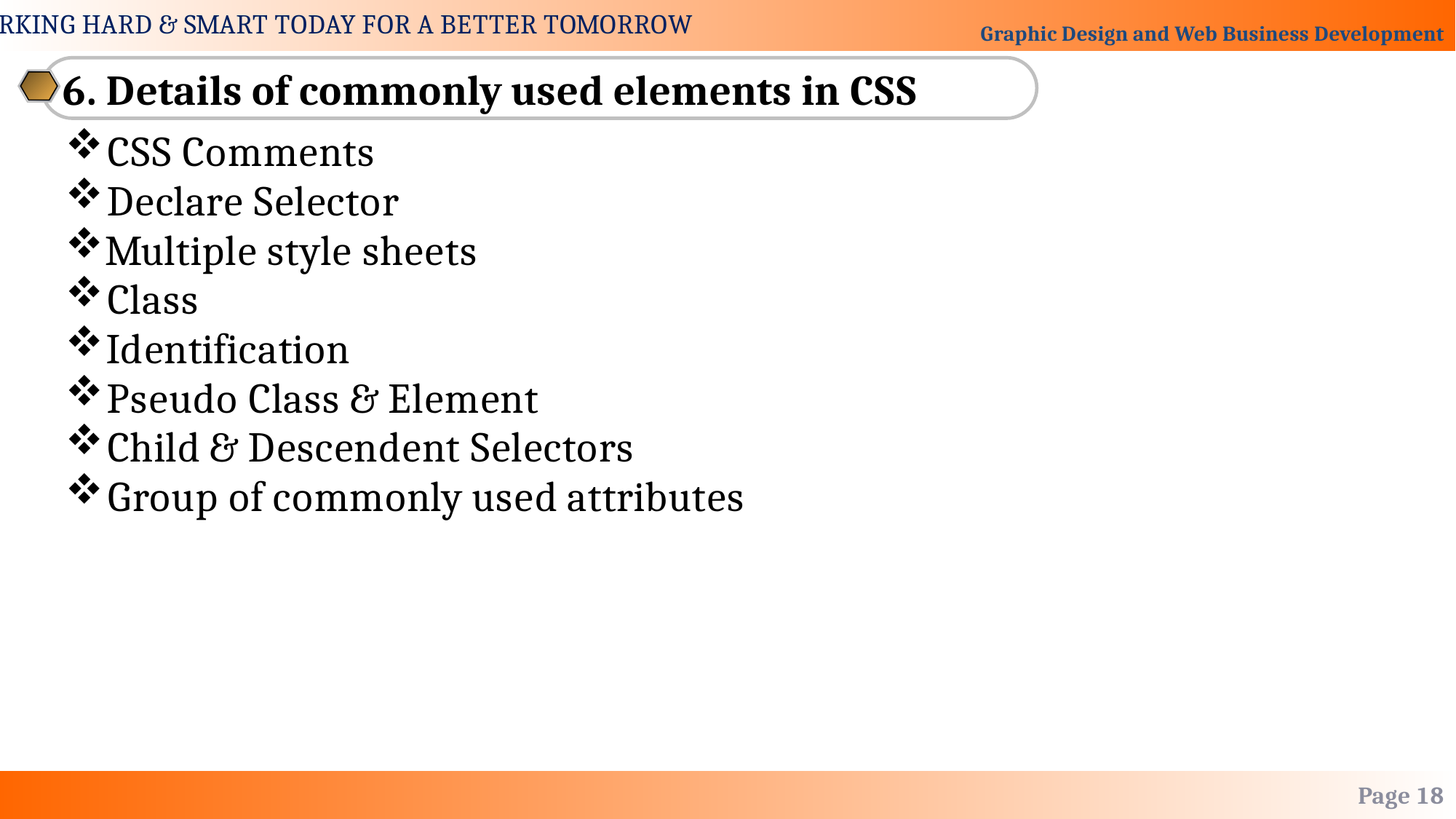

6. Details of commonly used elements in CSS

CSS Comments
Declare Selector
Multiple style sheets
Class
Identification
Pseudo Class & Element
Child & Descendent Selectors
Group of commonly used attributes
Page 18